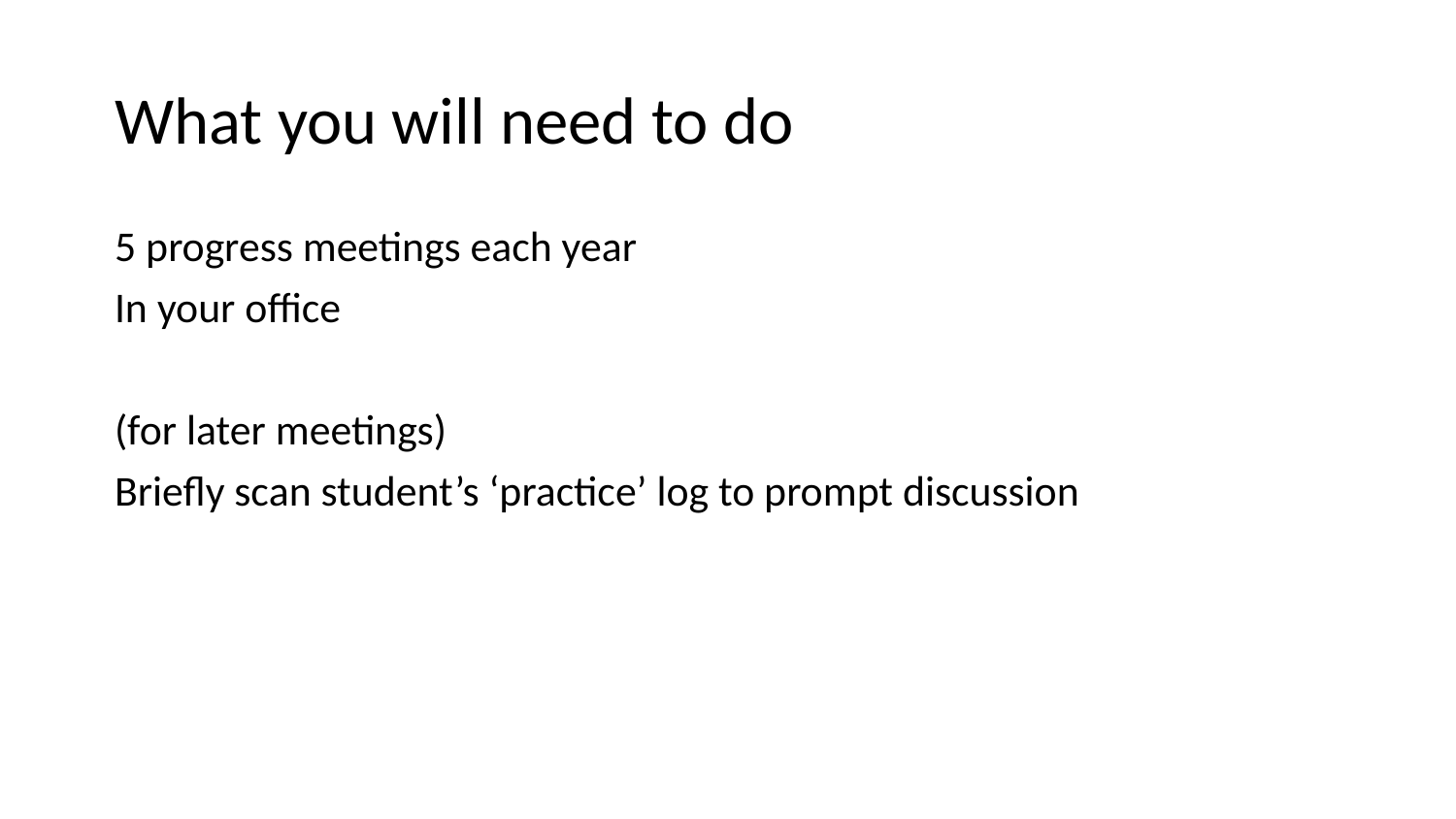

# What you will need to do
5 progress meetings each year
In your office

(for later meetings)
Briefly scan student’s ‘practice’ log to prompt discussion